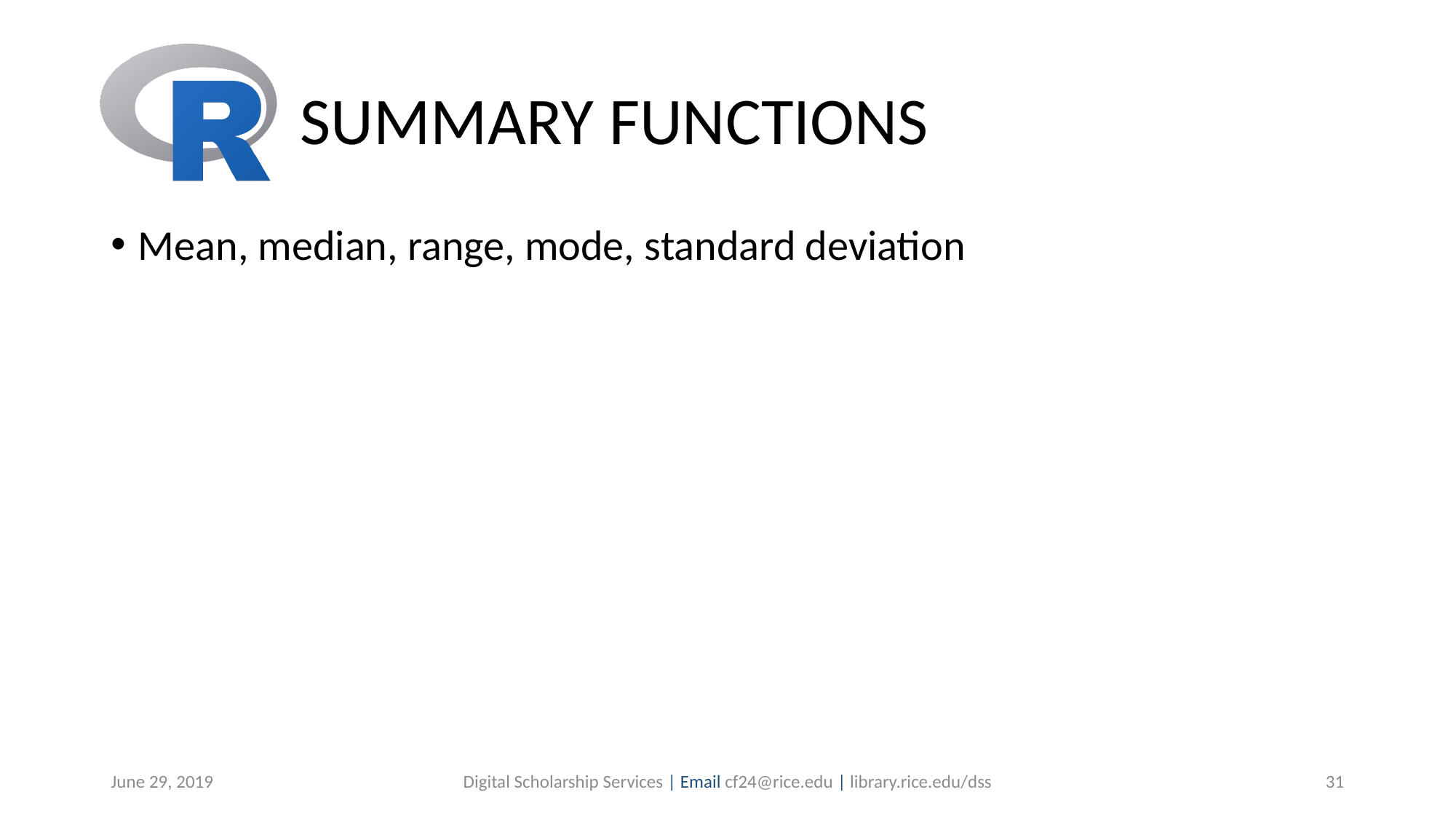

# SUMMARY FUNCTIONS
Mean, median, range, mode, standard deviation
June 29, 2019
Digital Scholarship Services | Email cf24@rice.edu | library.rice.edu/dss
31